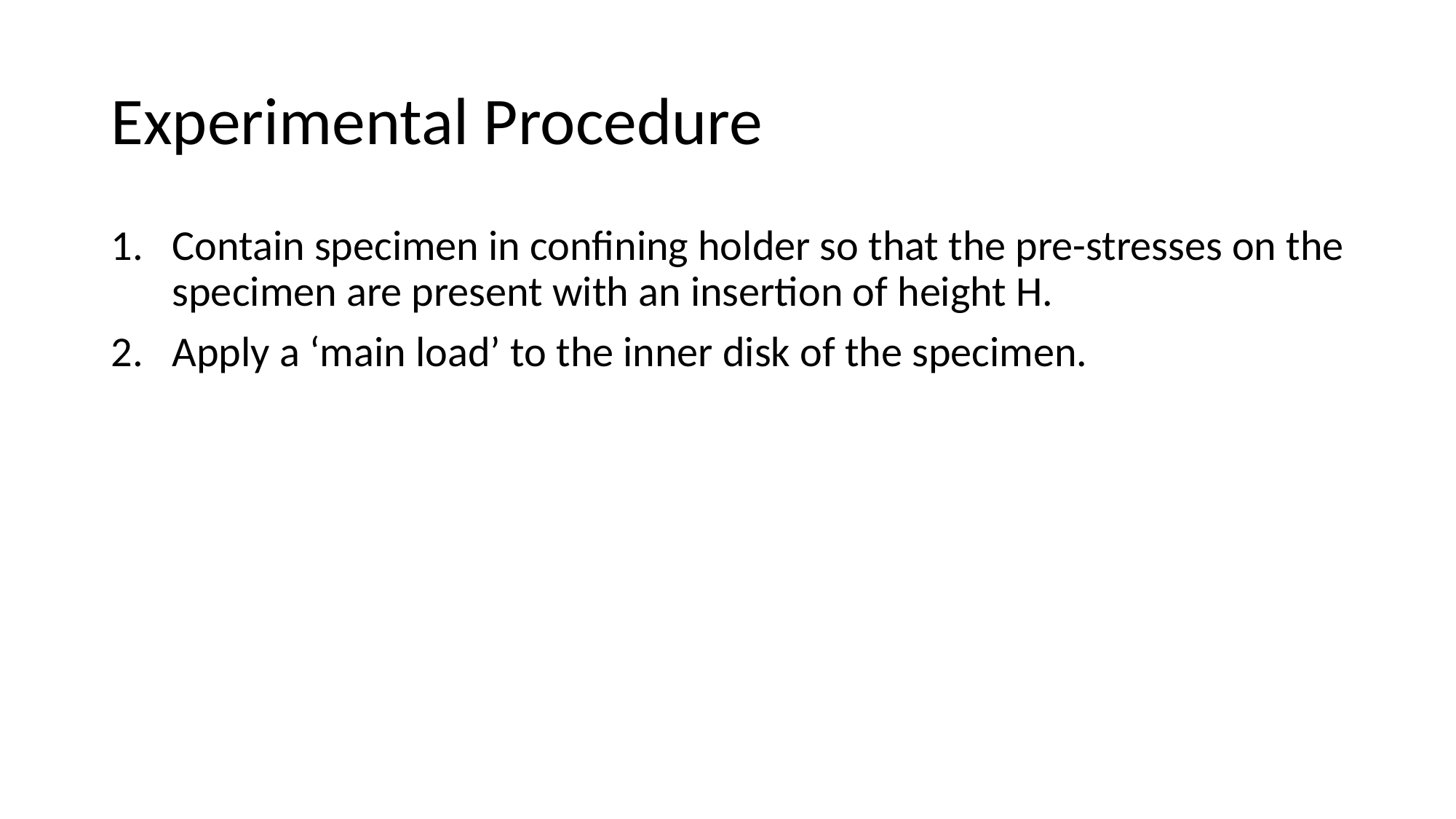

# Experimental Procedure
Contain specimen in confining holder so that the pre-stresses on the specimen are present with an insertion of height H.
Apply a ‘main load’ to the inner disk of the specimen.